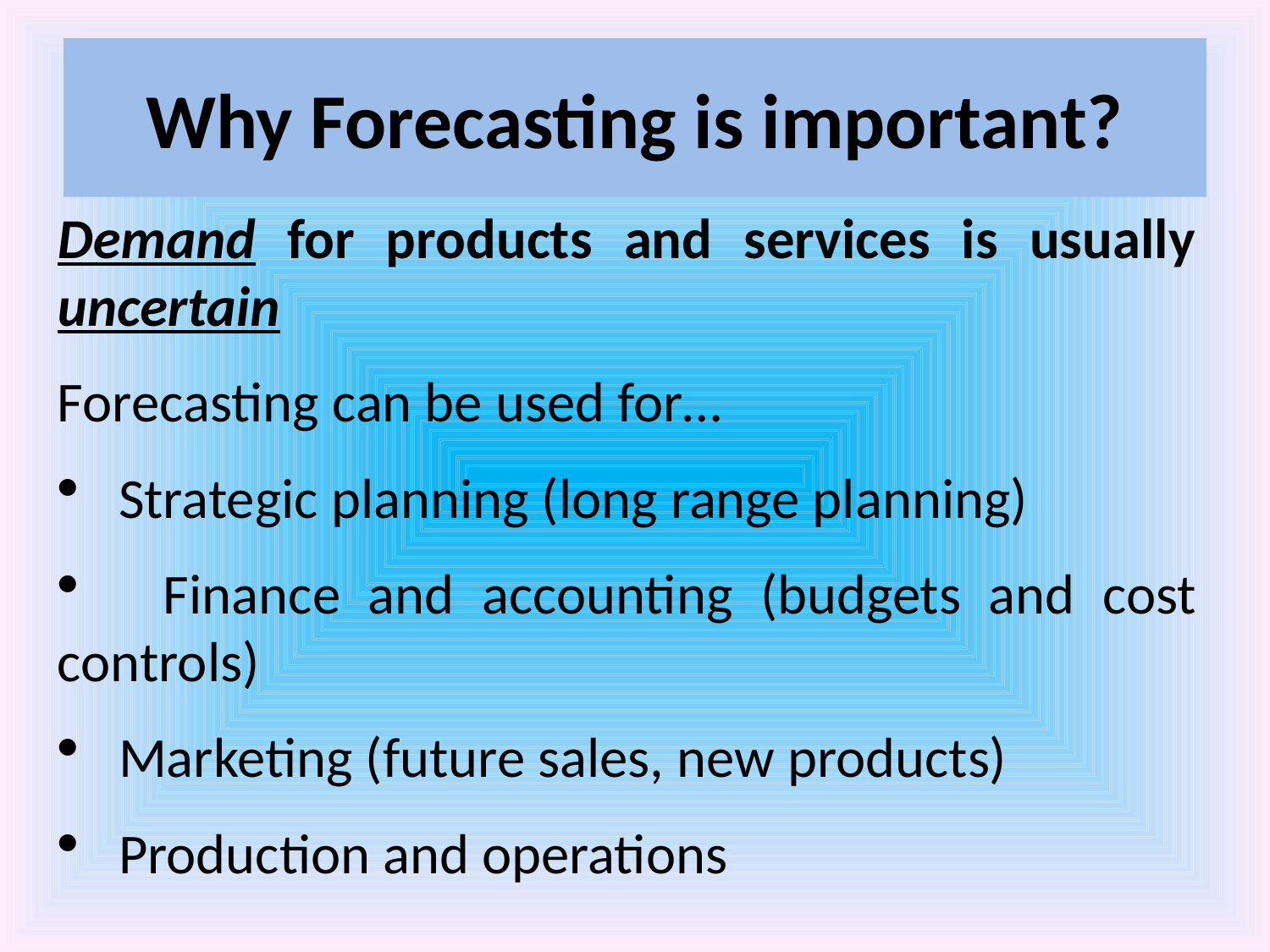

# Why Forecasting is important?

Demand for products and services is usually uncertain
Forecasting can be used for…
   Strategic planning (long range planning)
   Finance and accounting (budgets and cost controls)
   Marketing (future sales, new products)
   Production and operations